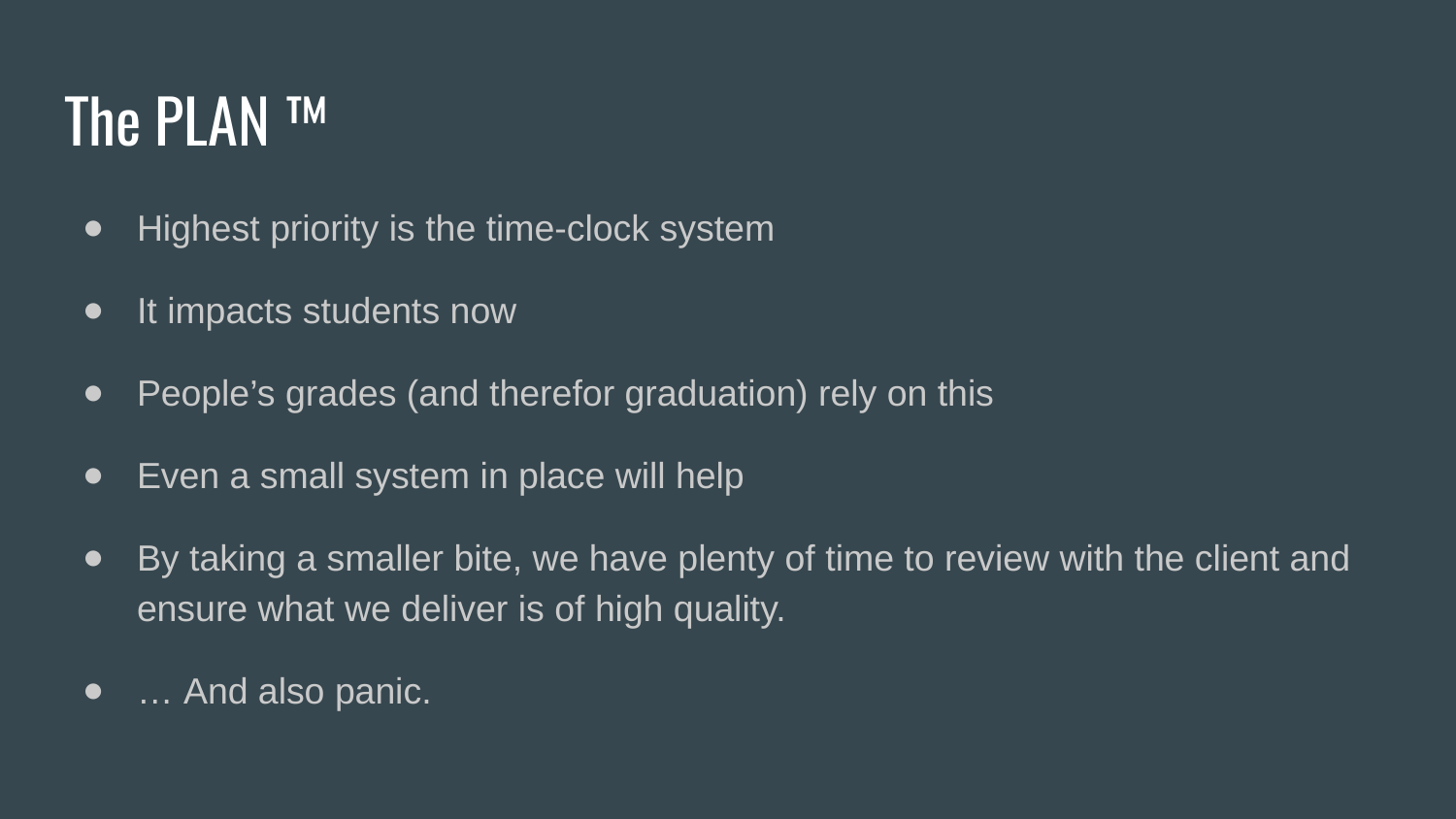

# The PLAN ™
Highest priority is the time-clock system
It impacts students now
People’s grades (and therefor graduation) rely on this
Even a small system in place will help
By taking a smaller bite, we have plenty of time to review with the client and ensure what we deliver is of high quality.
… And also panic.